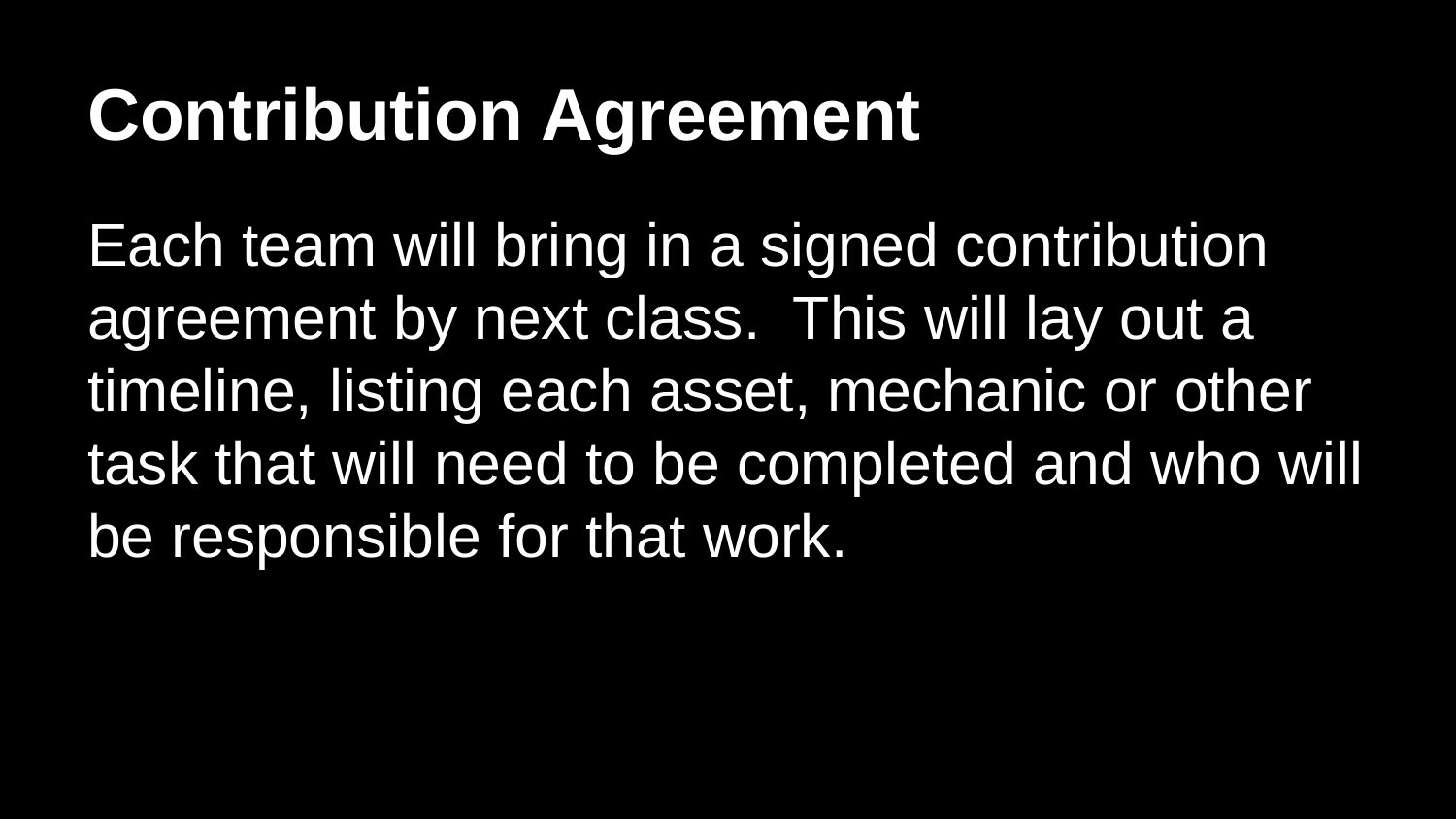

# Contribution Agreement
Each team will bring in a signed contribution agreement by next class.  This will lay out a timeline, listing each asset, mechanic or other task that will need to be completed and who will be responsible for that work.